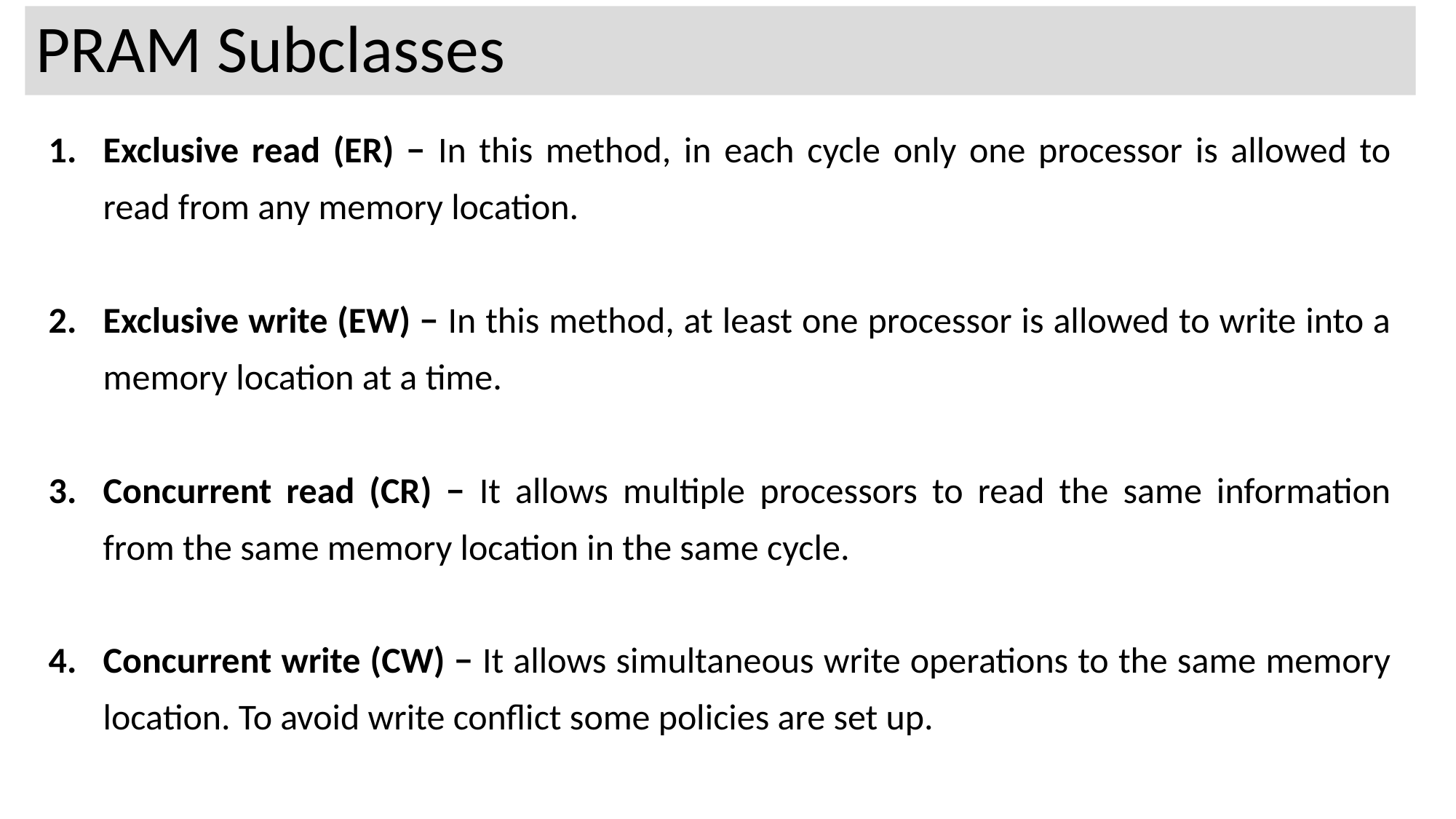

# PRAM Subclasses
Exclusive read (ER) − In this method, in each cycle only one processor is allowed to read from any memory location.

Exclusive write (EW) − In this method, at least one processor is allowed to write into a memory location at a time.

Concurrent read (CR) − It allows multiple processors to read the same information from the same memory location in the same cycle.

Concurrent write (CW) − It allows simultaneous write operations to the same memory location. To avoid write conflict some policies are set up.